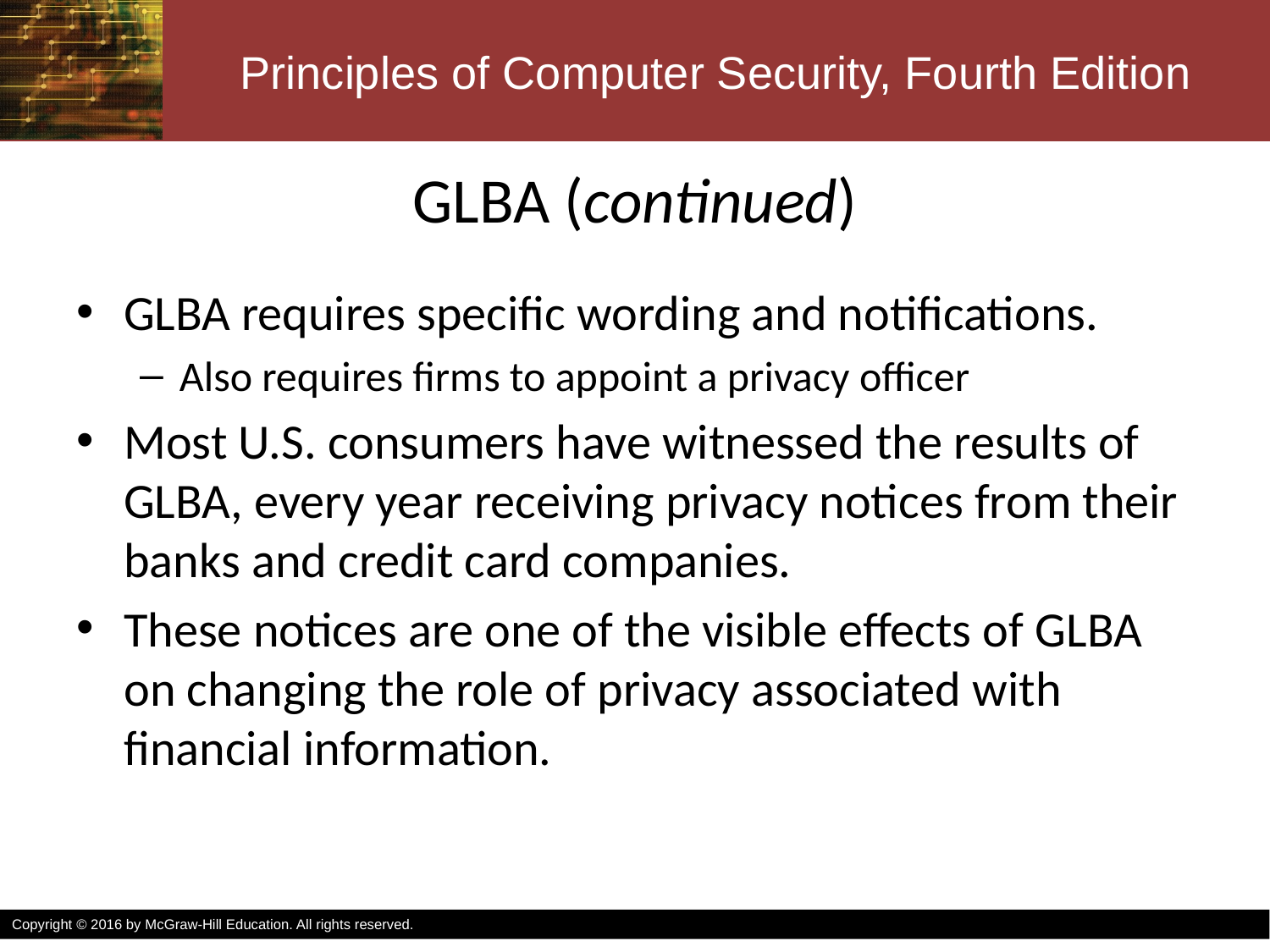

# GLBA (continued)
GLBA requires specific wording and notifications.
Also requires firms to appoint a privacy officer
Most U.S. consumers have witnessed the results of GLBA, every year receiving privacy notices from their banks and credit card companies.
These notices are one of the visible effects of GLBA on changing the role of privacy associated with financial information.